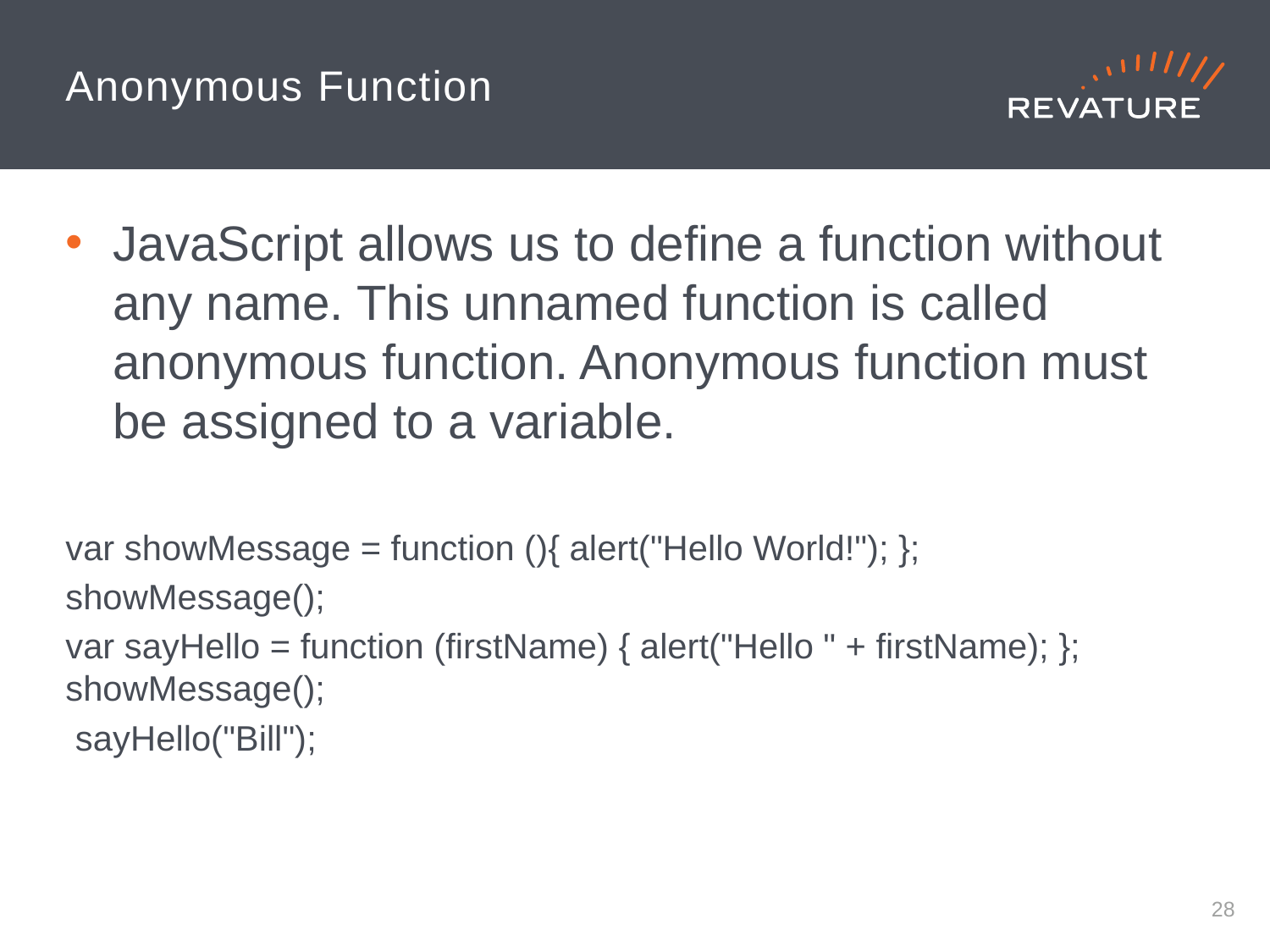

# Anonymous Function
JavaScript allows us to define a function without any name. This unnamed function is called anonymous function. Anonymous function must be assigned to a variable.

var showMessage = function (){ alert("Hello World!"); };
showMessage();
var sayHello = function (firstName) { alert("Hello " + firstName); }; showMessage();
 sayHello("Bill");
28